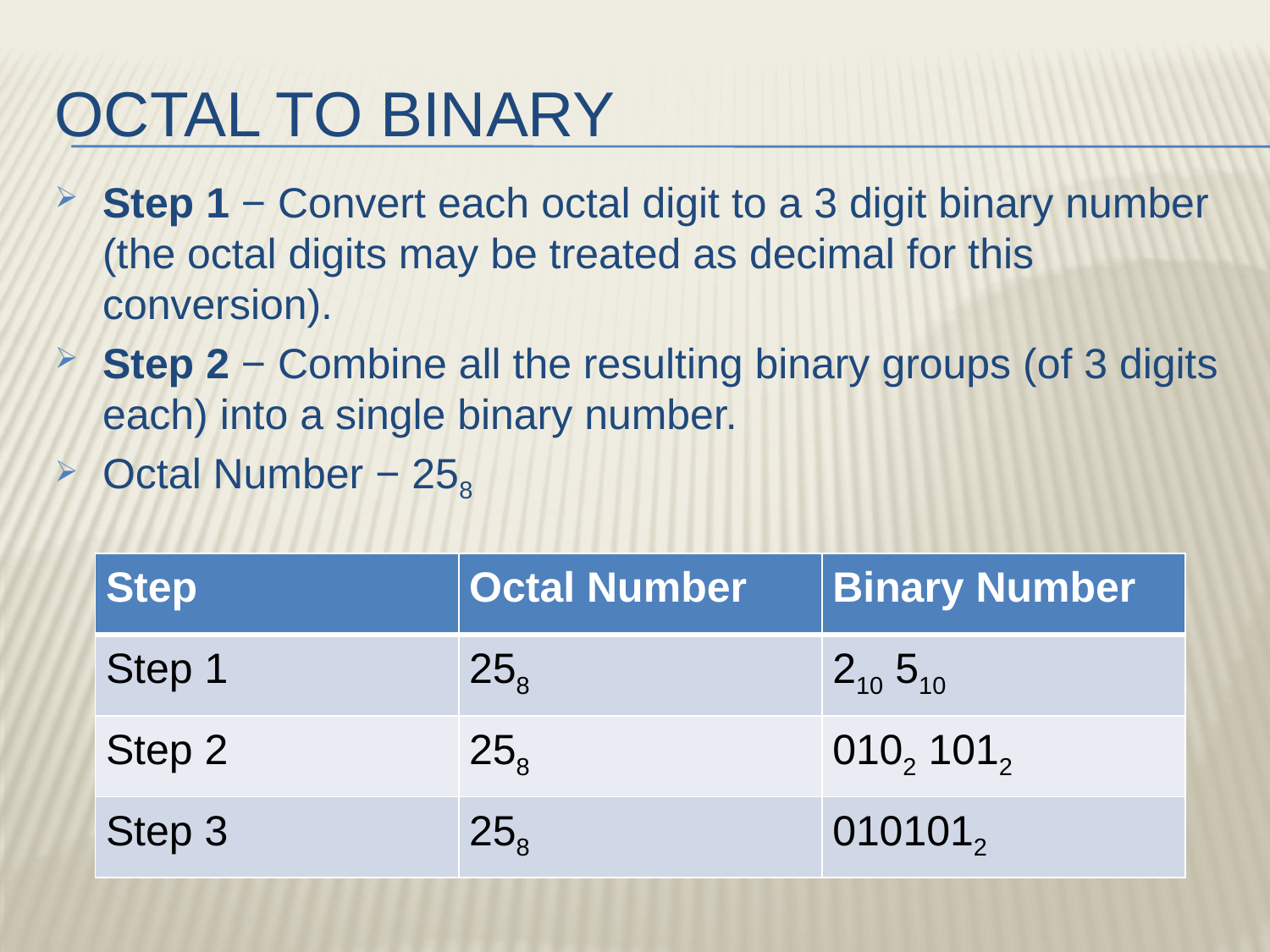

# Octal to binary
Step 1 − Convert each octal digit to a 3 digit binary number (the octal digits may be treated as decimal for this conversion).
Step 2 − Combine all the resulting binary groups (of 3 digits each) into a single binary number.
Octal Number − 258
| Step | Octal Number | Binary Number |
| --- | --- | --- |
| Step 1 | 258 | 210 510 |
| Step 2 | 258 | 0102 1012 |
| Step 3 | 258 | 0101012 |